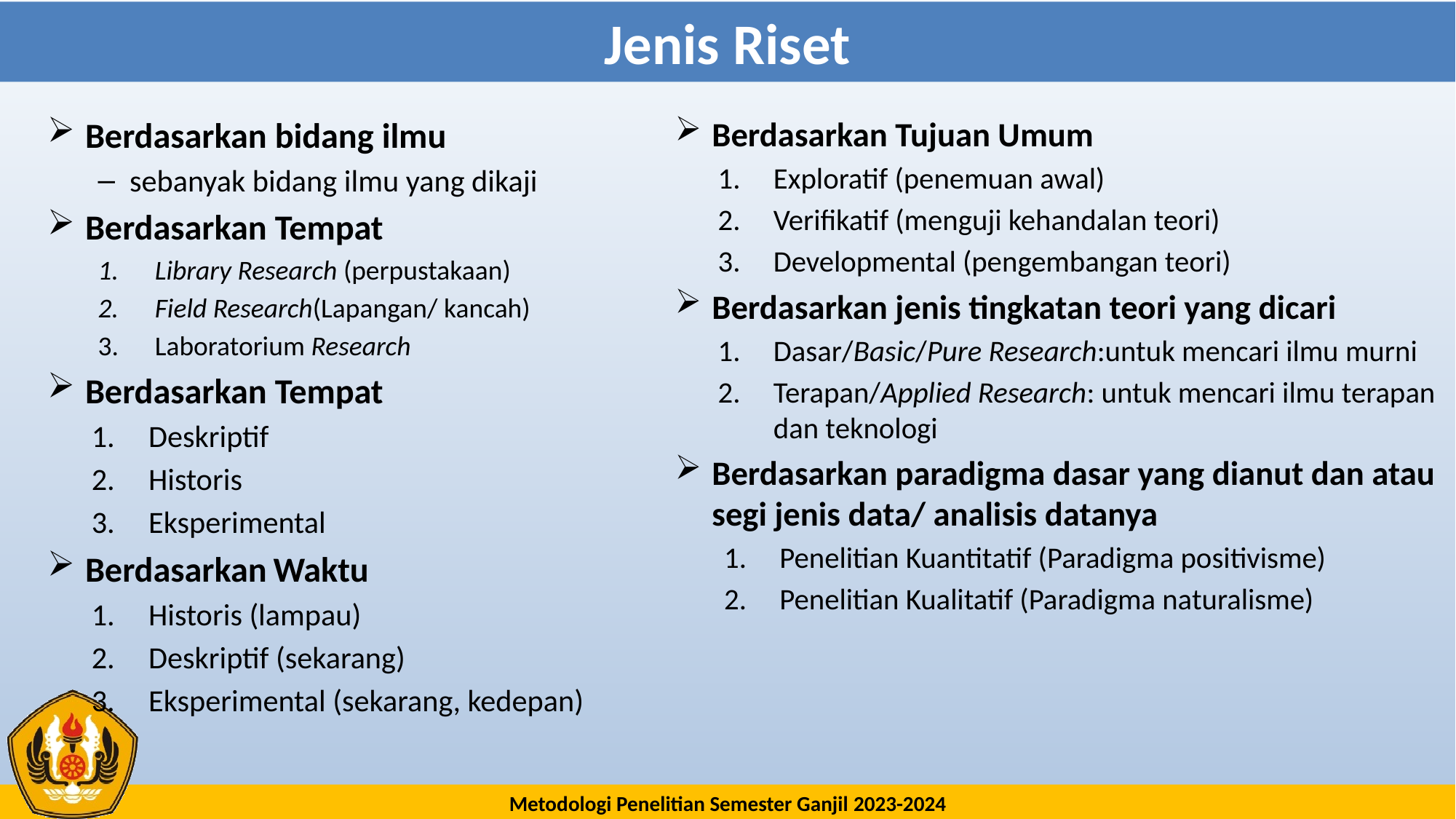

# Jenis Riset
Berdasarkan bidang ilmu
sebanyak bidang ilmu yang dikaji
Berdasarkan Tempat
Library Research (perpustakaan)
Field Research(Lapangan/ kancah)
Laboratorium Research
Berdasarkan Tempat
Deskriptif
Historis
Eksperimental
Berdasarkan Waktu
Historis (lampau)
Deskriptif (sekarang)
Eksperimental (sekarang, kedepan)

Berdasarkan Tujuan Umum
Exploratif (penemuan awal)
Verifikatif (menguji kehandalan teori)
Developmental (pengembangan teori)
Berdasarkan jenis tingkatan teori yang dicari
Dasar/Basic/Pure Research:untuk mencari ilmu murni
Terapan/Applied Research: untuk mencari ilmu terapan dan teknologi
Berdasarkan paradigma dasar yang dianut dan atau  segi jenis data/ analisis datanya
Penelitian Kuantitatif (Paradigma positivisme)
Penelitian Kualitatif (Paradigma naturalisme)